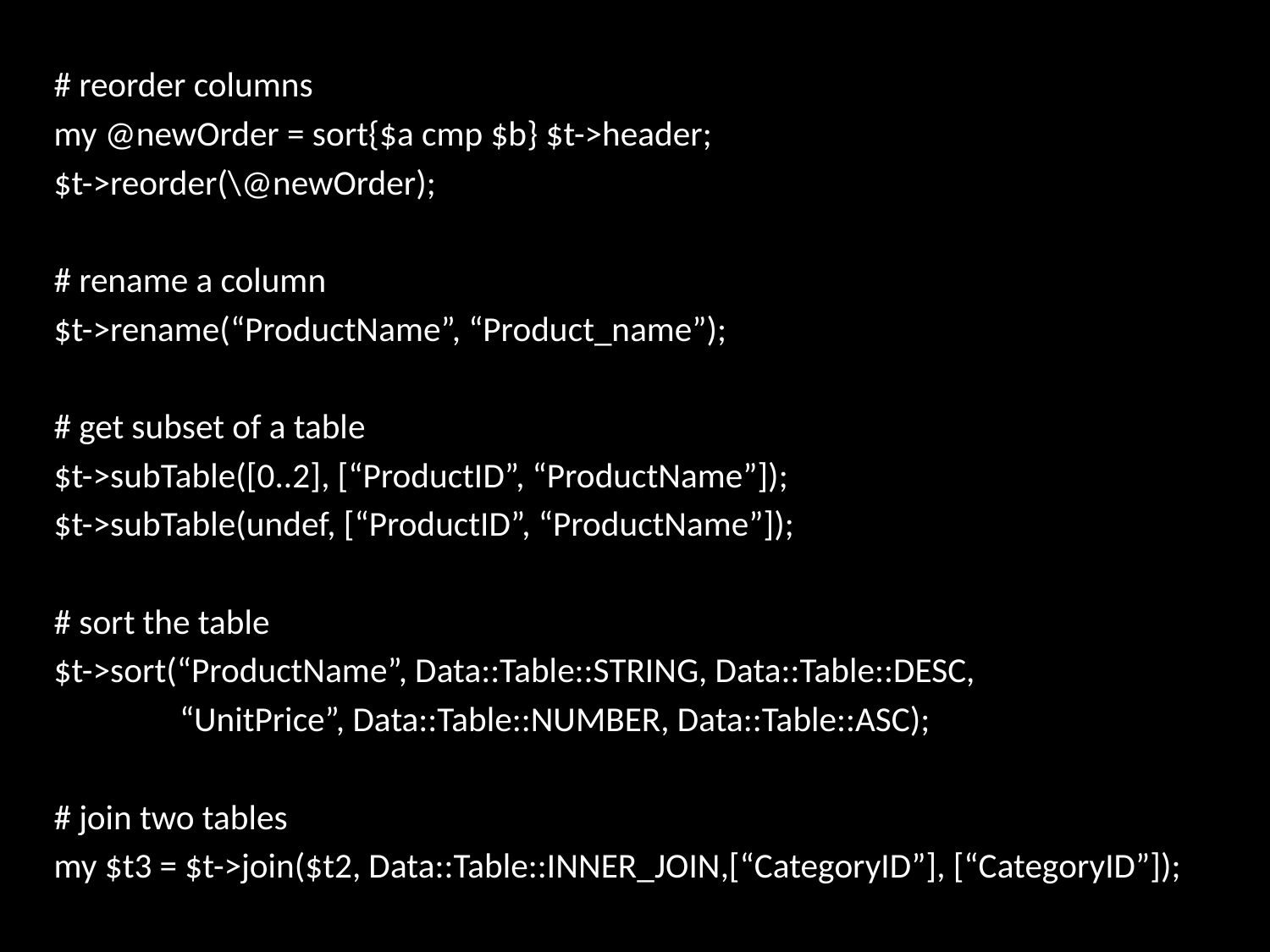

# reorder columns
my @newOrder = sort{$a cmp $b} $t->header;
$t->reorder(\@newOrder);

# rename a column
$t->rename(“ProductName”, “Product_name”);

# get subset of a table
$t->subTable([0..2], [“ProductID”, “ProductName”]);
$t->subTable(undef, [“ProductID”, “ProductName”]);

# sort the table
$t->sort(“ProductName”, Data::Table::STRING, Data::Table::DESC,
	“UnitPrice”, Data::Table::NUMBER, Data::Table::ASC);

# join two tables
my $t3 = $t->join($t2, Data::Table::INNER_JOIN,[“CategoryID”], [“CategoryID”]);